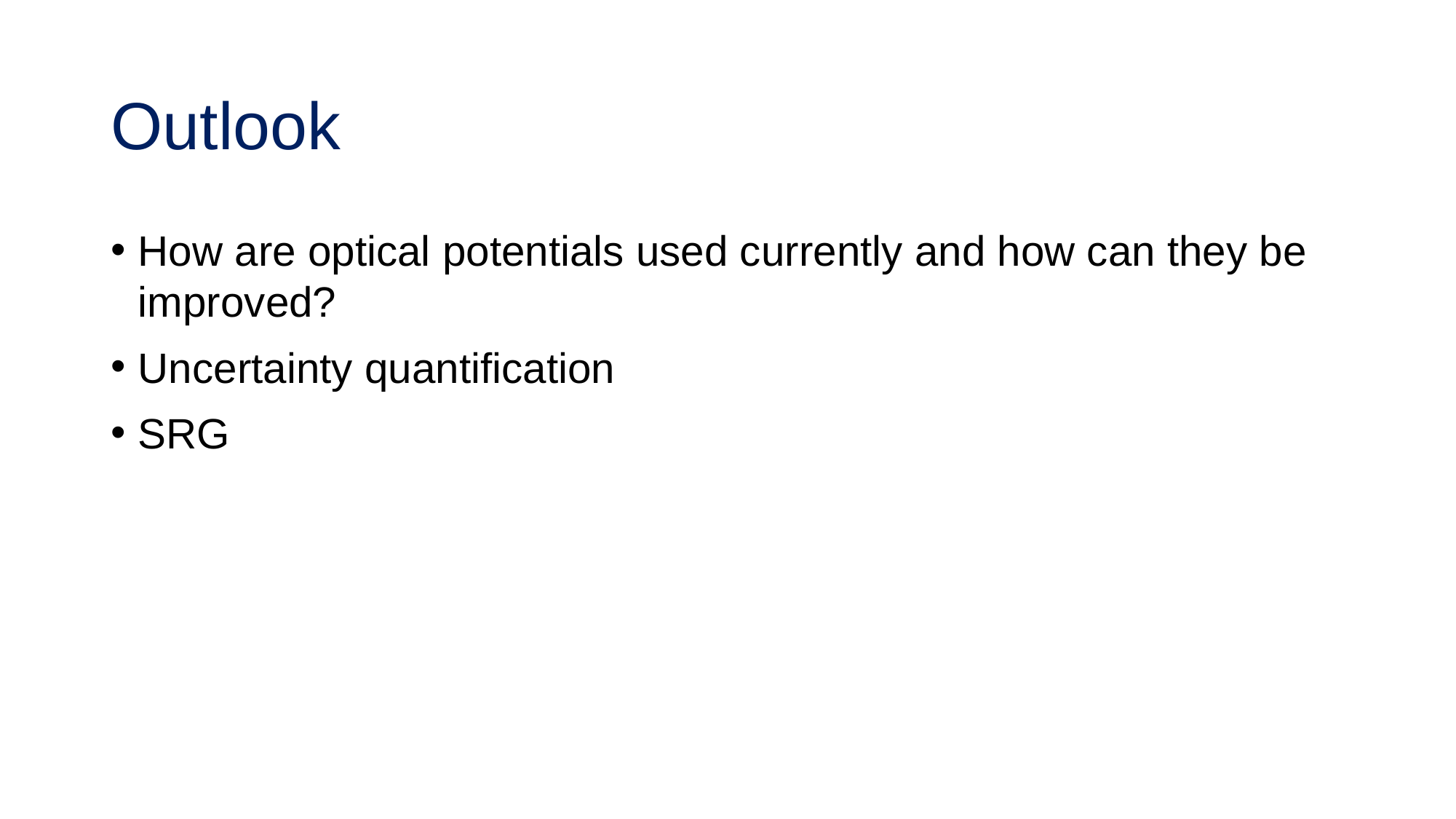

# Outlook
How are optical potentials used currently and how can they be improved?
Uncertainty quantification
SRG